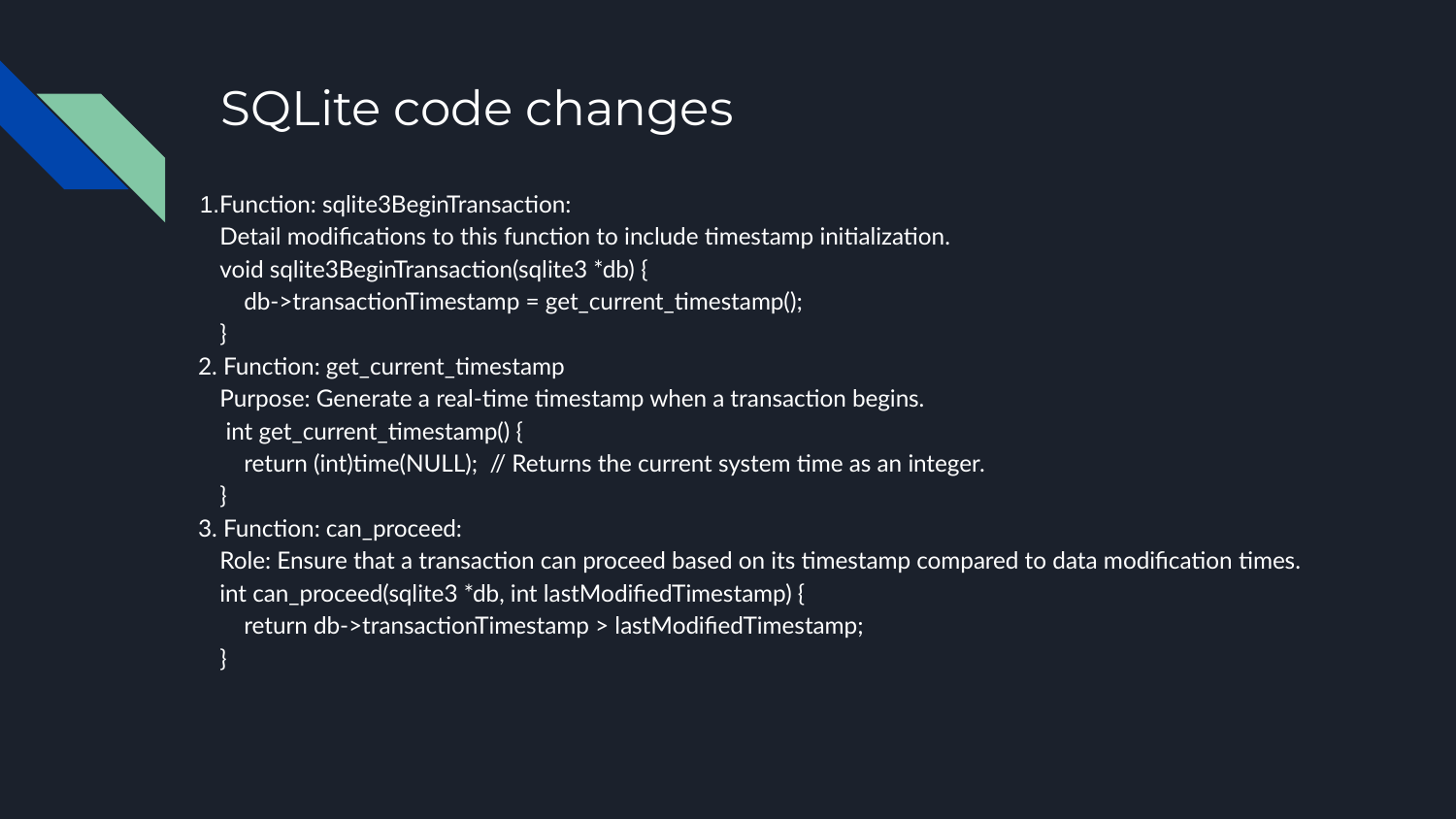

# SQLite code changes
1.Function: sqlite3BeginTransaction:
Detail modifications to this function to include timestamp initialization.
void sqlite3BeginTransaction(sqlite3 *db) {
    db->transactionTimestamp = get_current_timestamp();
}
2. Function: get_current_timestamp
Purpose: Generate a real-time timestamp when a transaction begins.
 int get_current_timestamp() {
    return (int)time(NULL);  // Returns the current system time as an integer.
}
3. Function: can_proceed:
Role: Ensure that a transaction can proceed based on its timestamp compared to data modification times.
int can_proceed(sqlite3 *db, int lastModifiedTimestamp) {
    return db->transactionTimestamp > lastModifiedTimestamp;
}